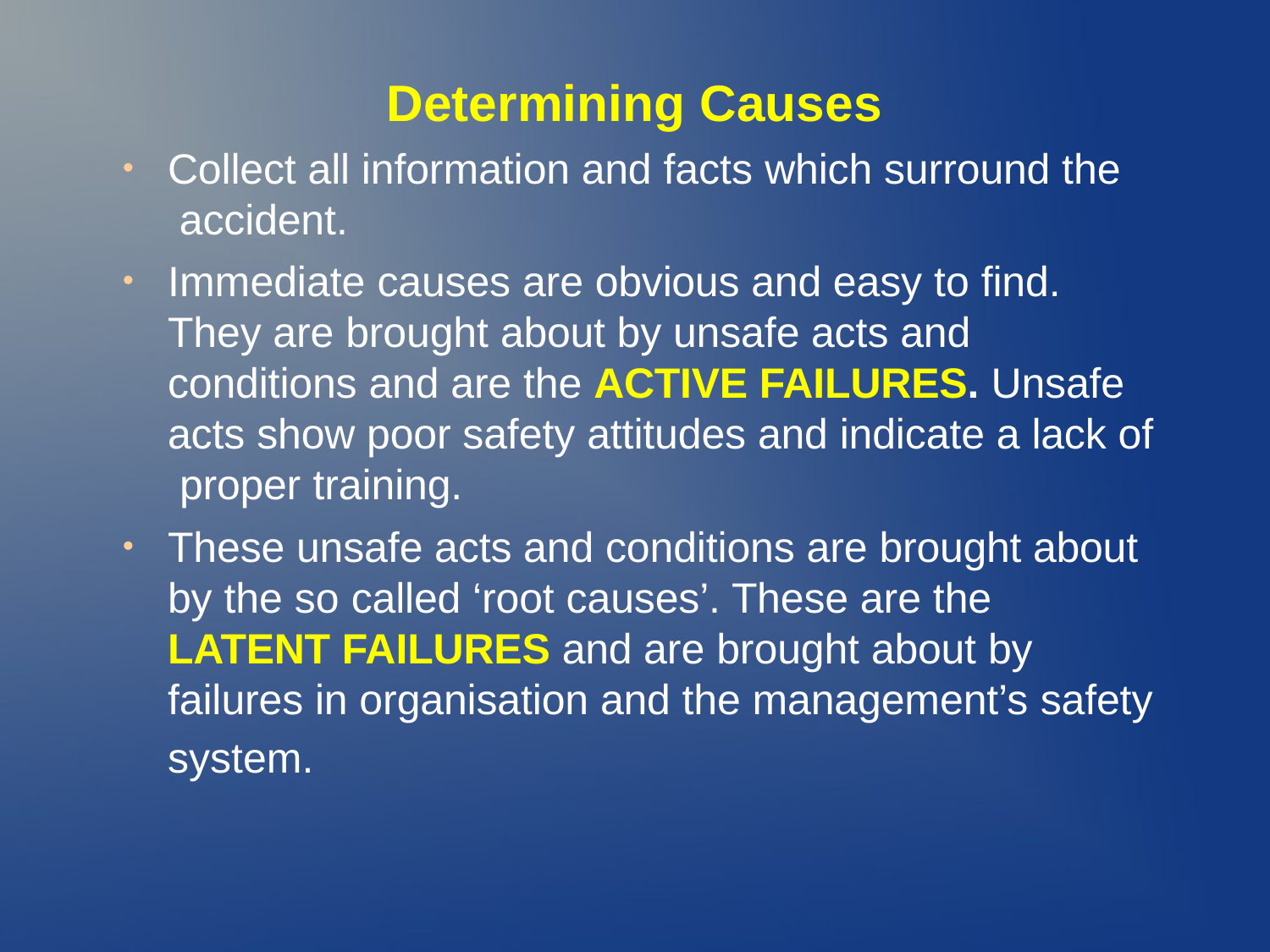

# Determining Causes
Collect all information and facts which surround the  accident.
Immediate causes are obvious and easy to find.  They are brought about by unsafe acts and  conditions and are the ACTIVE FAILURES. Unsafe  acts show poor safety attitudes and indicate a lack of  proper training.
These unsafe acts and conditions are brought about  by the so called ‘root causes’. These are the  LATENT FAILURES and are brought about by  failures in organisation and the management’s safety
system.
●
●
●